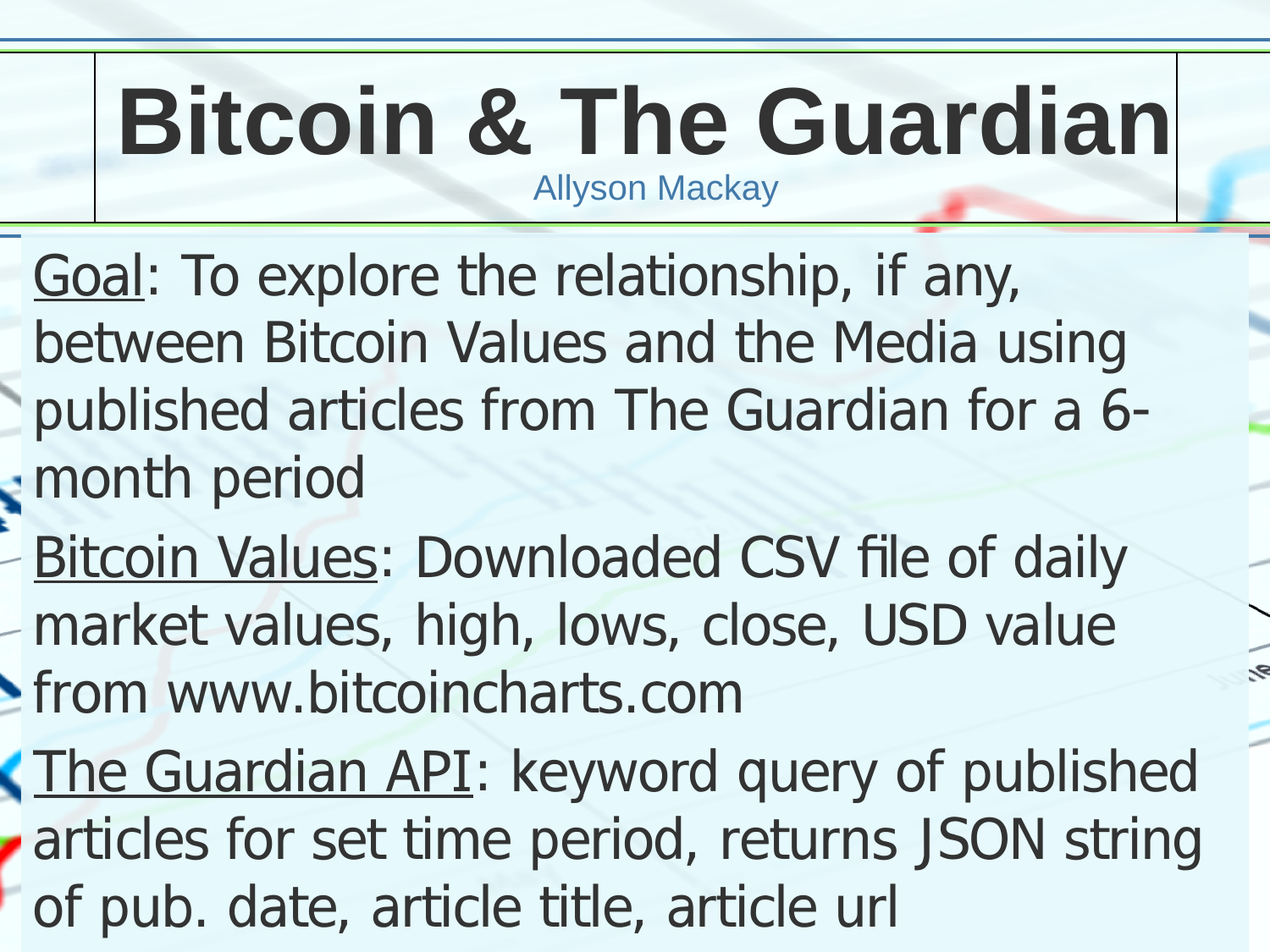

# Bitcoin & The Guardian
Allyson Mackay
Goal: To explore the relationship, if any, between Bitcoin Values and the Media using published articles from The Guardian for a 6-month period
Bitcoin Values: Downloaded CSV file of daily market values, high, lows, close, USD value from www.bitcoincharts.com
The Guardian API: keyword query of published articles for set time period, returns JSON string of pub. date, article title, article url